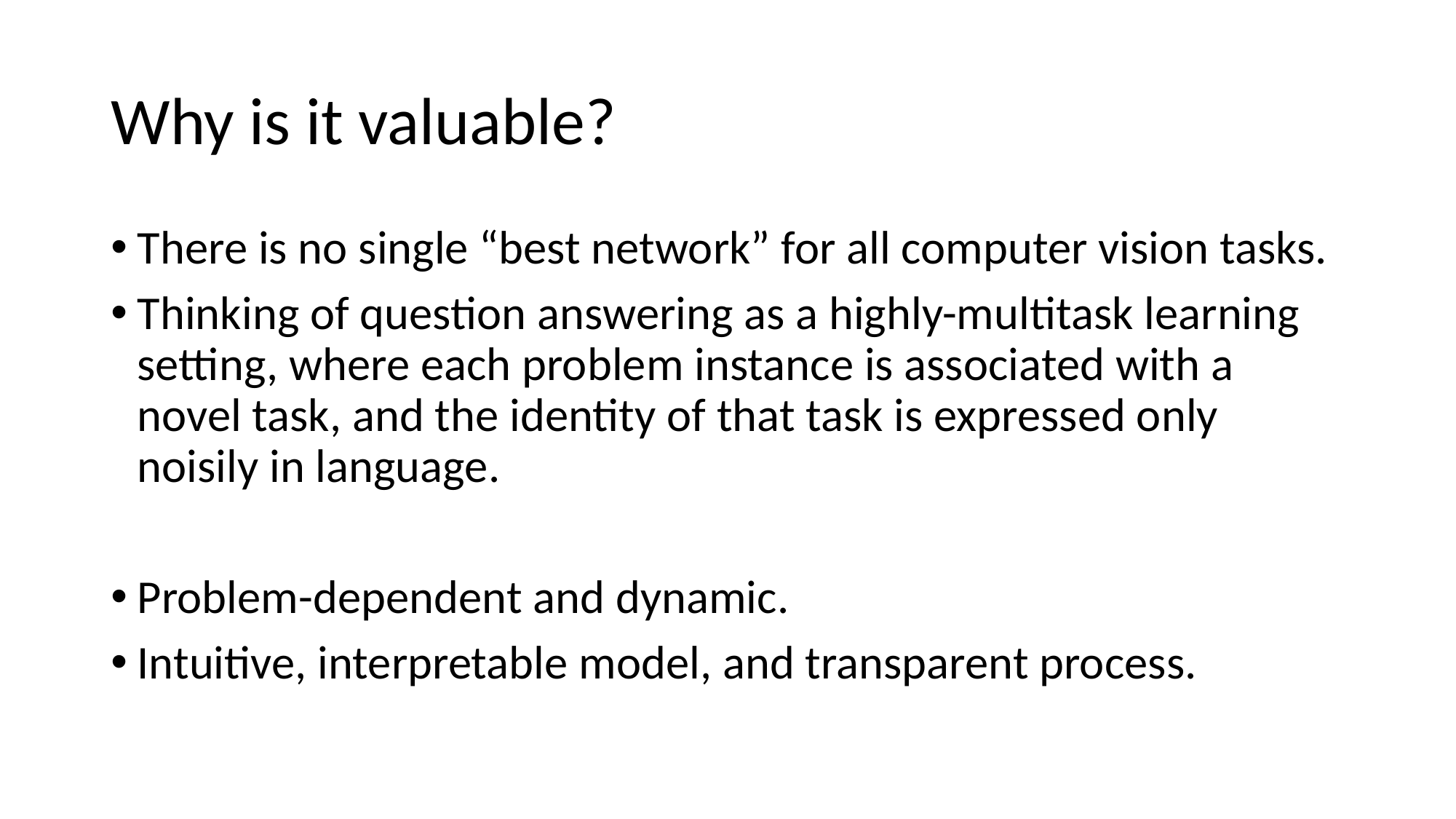

# Why is it valuable?
There is no single “best network” for all computer vision tasks.
Thinking of question answering as a highly-multitask learning setting, where each problem instance is associated with a novel task, and the identity of that task is expressed only noisily in language.

Problem-dependent and dynamic.
Intuitive, interpretable model, and transparent process.